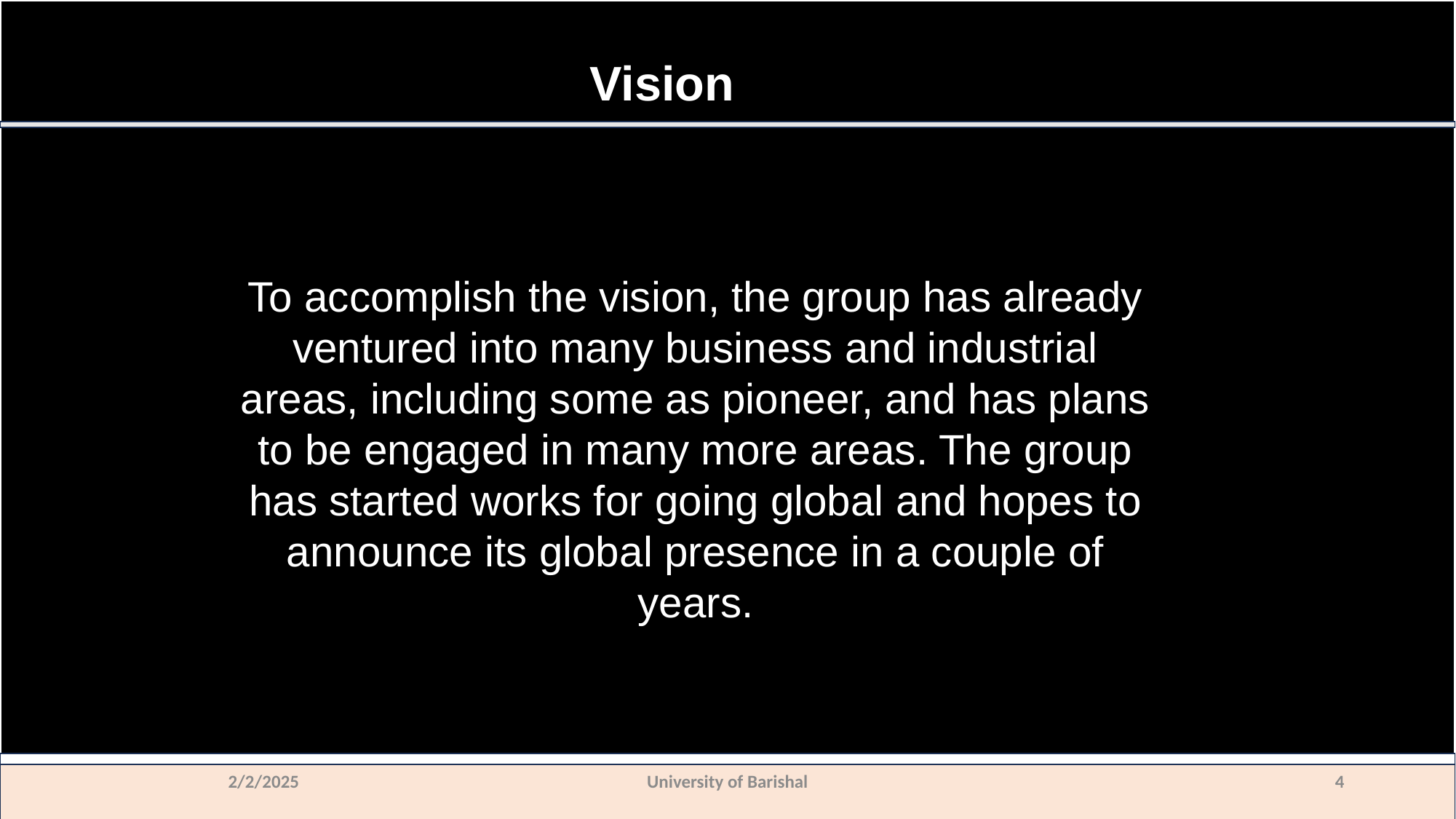

Vision
To accomplish the vision, the group has already ventured into many business and industrial areas, including some as pioneer, and has plans to be engaged in many more areas. The group has started works for going global and hopes to announce its global presence in a couple of years.
Thank You
2/2/2025
University of Barishal
4